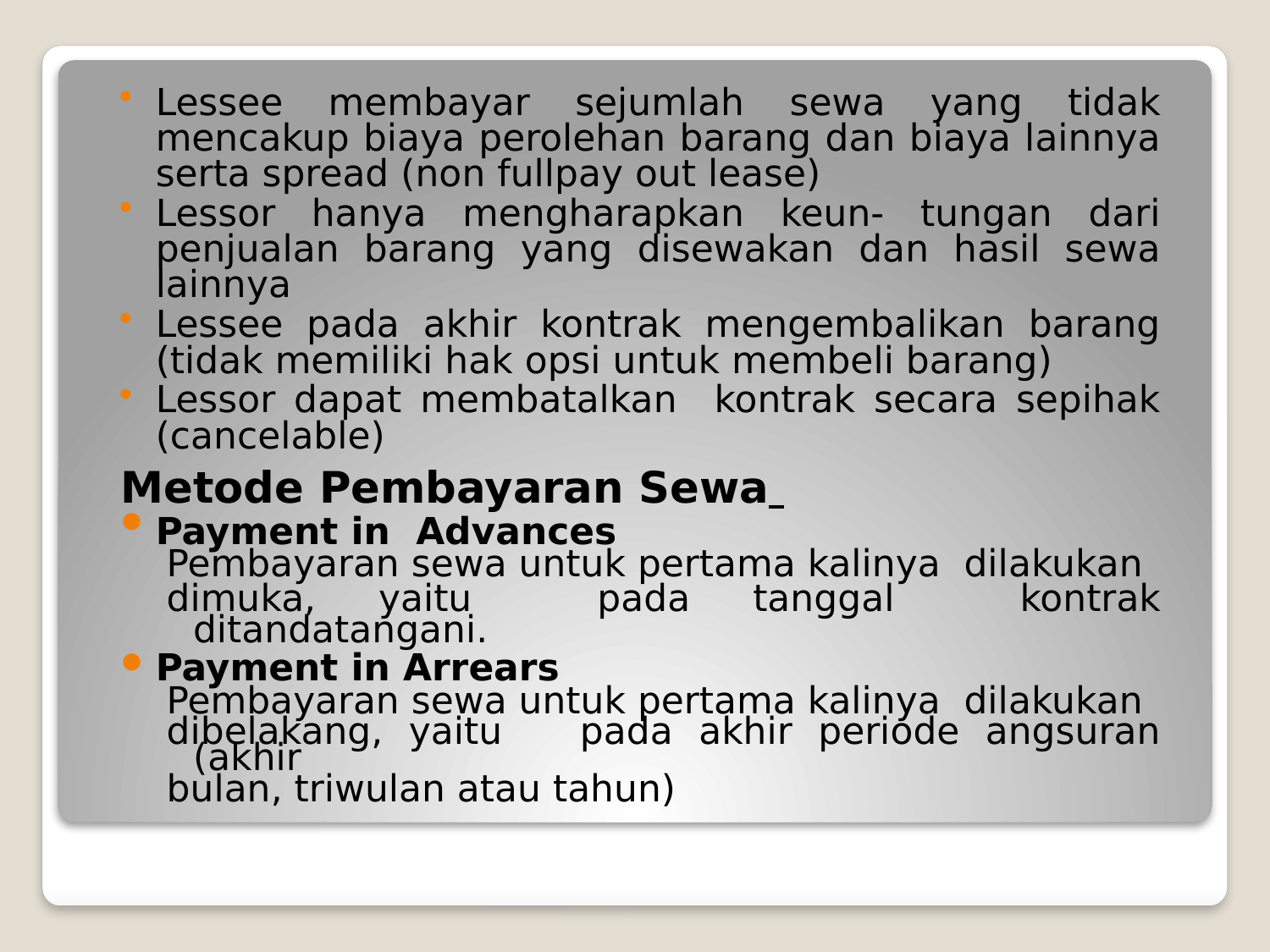

Lessee membayar sejumlah sewa yang tidak mencakup biaya perolehan barang dan biaya lainnya serta spread (non fullpay out lease)
Lessor hanya mengharapkan keun- tungan dari penjualan barang yang disewakan dan hasil sewa lainnya
Lessee pada akhir kontrak mengembalikan barang (tidak memiliki hak opsi untuk membeli barang)
Lessor dapat membatalkan  kontrak secara sepihak (cancelable)
Metode Pembayaran Sewa
Payment in  Advances
Pembayaran sewa untuk pertama kalinya  dilakukan
dimuka, yaitu  pada tanggal  kontrak ditandatangani.
Payment in Arrears
Pembayaran sewa untuk pertama kalinya  dilakukan
dibelakang, yaitu   pada akhir periode angsuran (akhir
bulan, triwulan atau tahun)